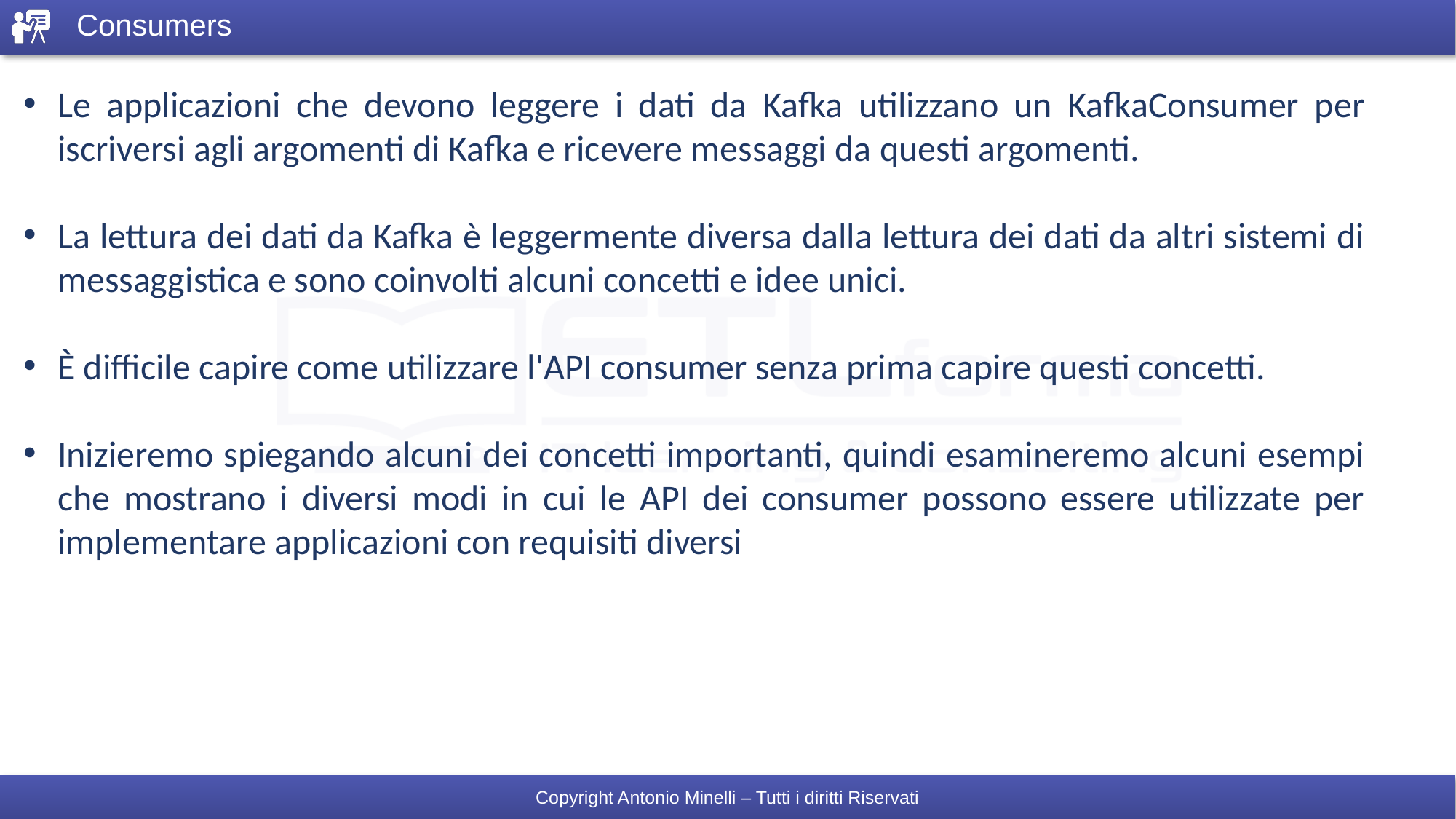

# Consumers
Le applicazioni che devono leggere i dati da Kafka utilizzano un KafkaConsumer per iscriversi agli argomenti di Kafka e ricevere messaggi da questi argomenti.

La lettura dei dati da Kafka è leggermente diversa dalla lettura dei dati da altri sistemi di messaggistica e sono coinvolti alcuni concetti e idee unici.

È difficile capire come utilizzare l'API consumer senza prima capire questi concetti.

Inizieremo spiegando alcuni dei concetti importanti, quindi esamineremo alcuni esempi che mostrano i diversi modi in cui le API dei consumer possono essere utilizzate per implementare applicazioni con requisiti diversi